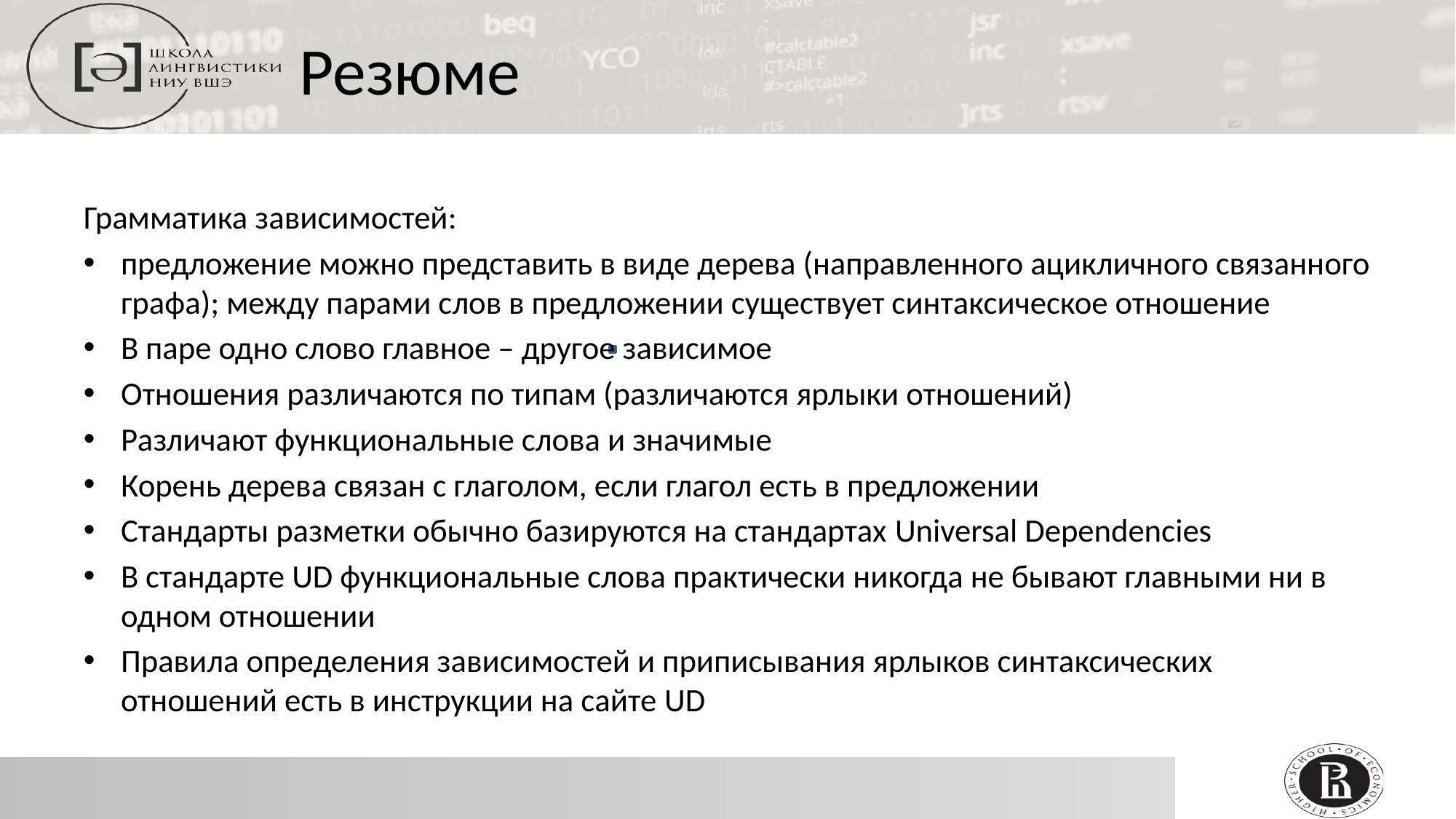

Резюме
Грамматика зависимостей:
предложение можно представить в виде дерева (направленного ацикличного связанного графа); между парами слов в предложении существует синтаксическое отношение
В паре одно слово главное – другое зависимое
Отношения различаются по типам (различаются ярлыки отношений)
Различают функциональные слова и значимые
Корень дерева связан с глаголом, если глагол есть в предложении
Стандарты разметки обычно базируются на стандартах Universal Dependencies
В стандарте UD функциональные слова практически никогда не бывают главными ни в одном отношении
Правила определения зависимостей и приписывания ярлыков синтаксических отношений есть в инструкции на сайте UD

76